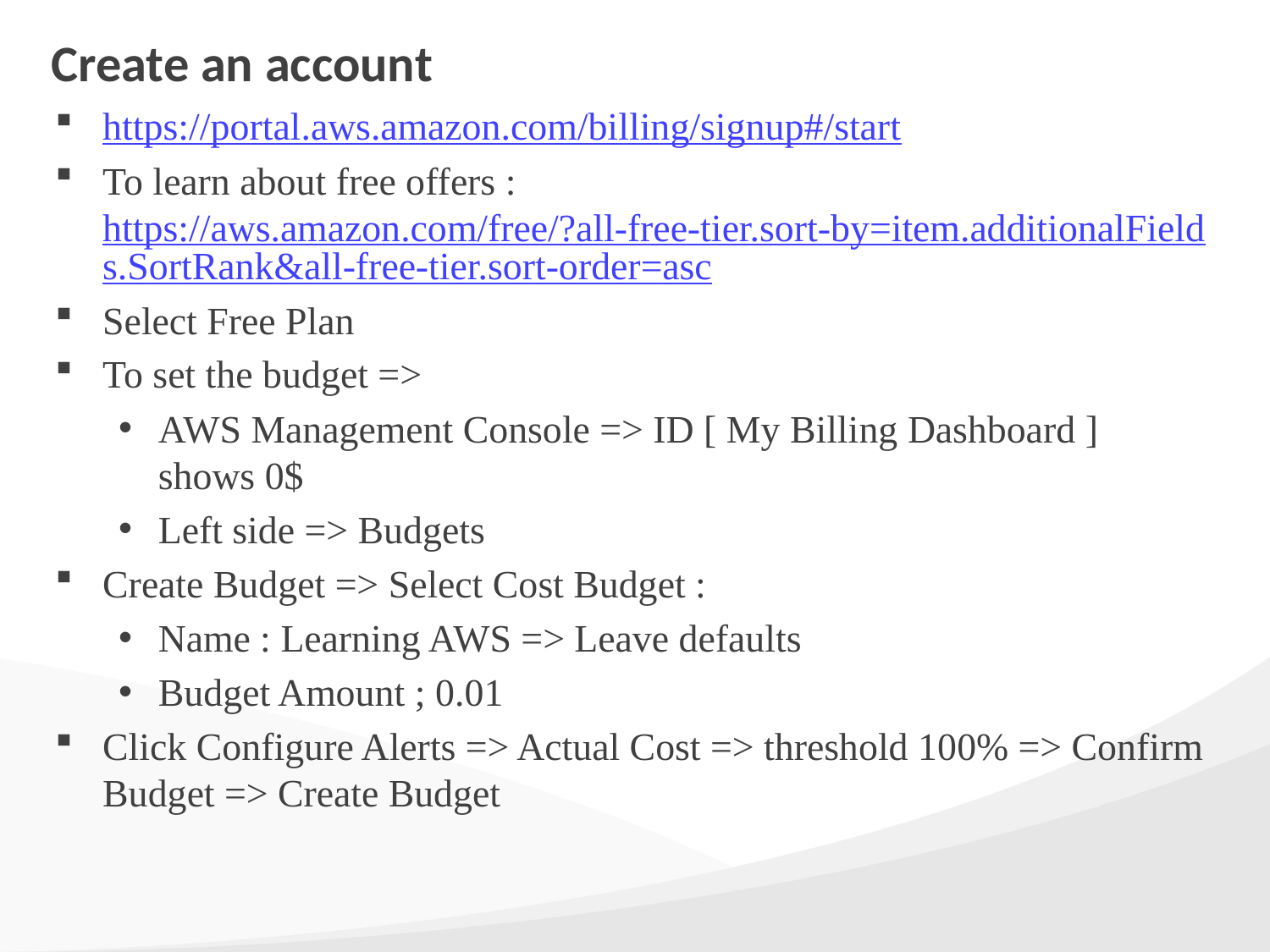

# Create an account
https://portal.aws.amazon.com/billing/signup#/start
To learn about free offers : https://aws.amazon.com/free/?all-free-tier.sort-by=item.additionalFields.SortRank&all-free-tier.sort-order=asc
Select Free Plan
To set the budget =>
AWS Management Console => ID [ My Billing Dashboard ]
shows 0$
Left side => Budgets
Create Budget => Select Cost Budget :
Name : Learning AWS => Leave defaults
Budget Amount ; 0.01
Click Configure Alerts => Actual Cost => threshold 100% => Confirm Budget => Create Budget